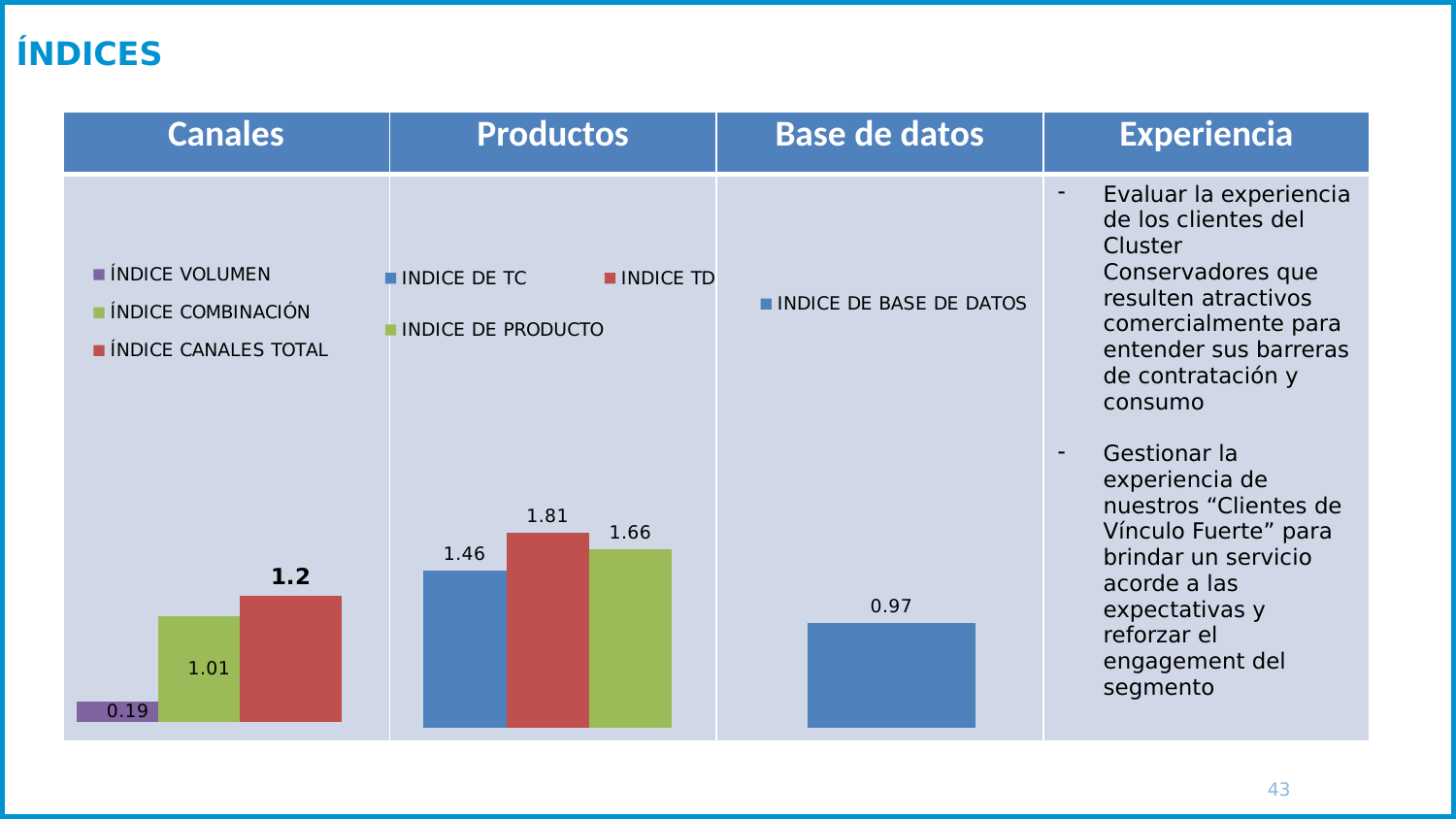

# ÍNDICES
| Canales | Productos | Base de datos | Experiencia |
| --- | --- | --- | --- |
|  |  |  | Evaluar la experiencia de los clientes del Cluster Conservadores que resulten atractivos comercialmente para entender sus barreras de contratación y consumo Gestionar la experiencia de nuestros “Clientes de Vínculo Fuerte” para brindar un servicio acorde a las expectativas y reforzar el engagement del segmento |

### Chart

| Category | INDICE DE TC | INDICE TD | INDICE DE PRODUCTO |
|---|---|---|---|
| Total | 1.46 | 1.81 | 1.66 |

### Chart

| Category | INDICE DE BASE DE DATOS |
|---|---|
| Total | 0.97 |

### Chart

| Category | ÍNDICE VOLUMEN | ÍNDICE COMBINACIÓN | ÍNDICE CANALES TOTAL |
|---|---|---|---|
| Total | 0.19 | 1.01 | 1.2 |
43